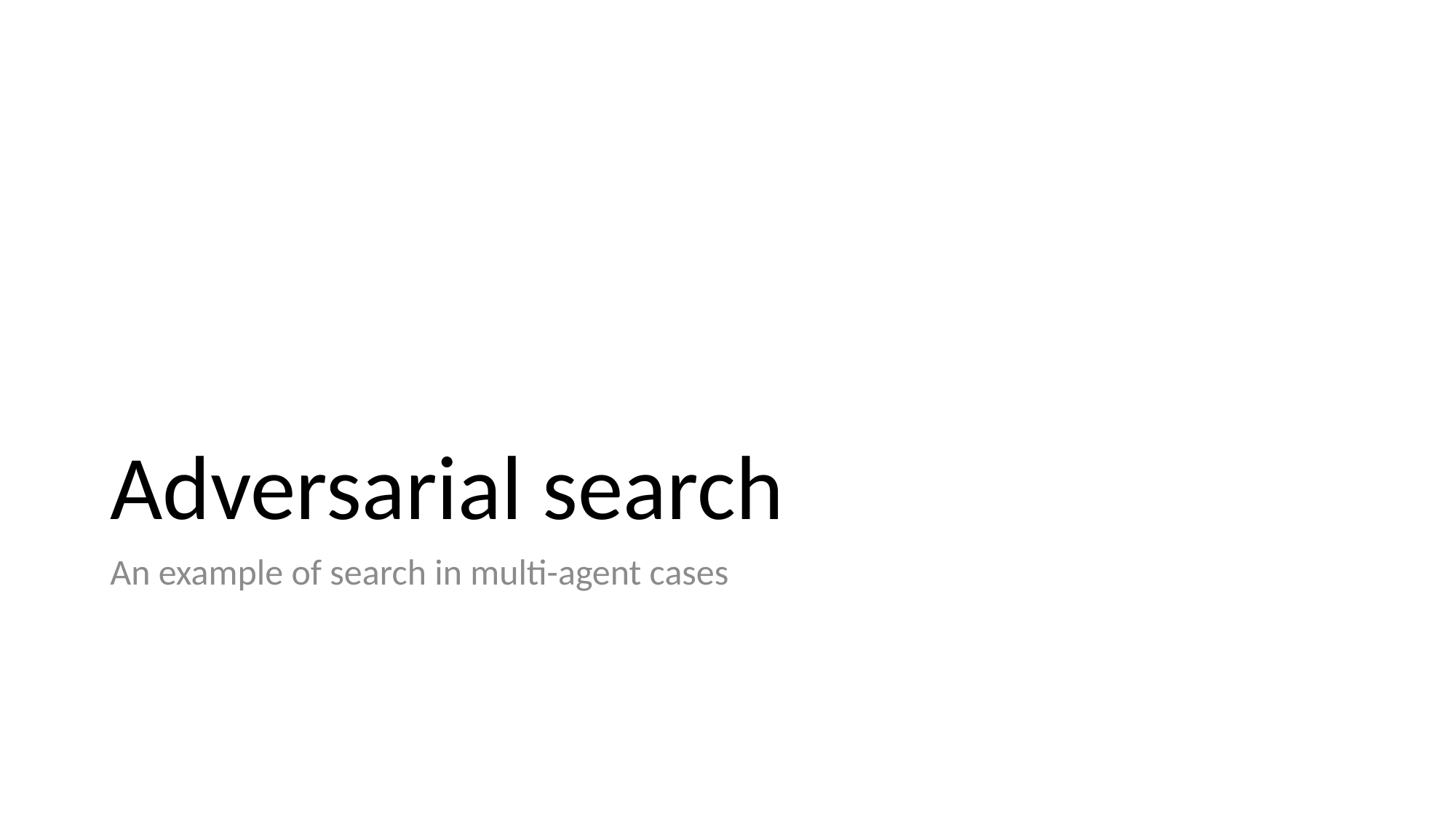

# Adversarial search
An example of search in multi-agent cases